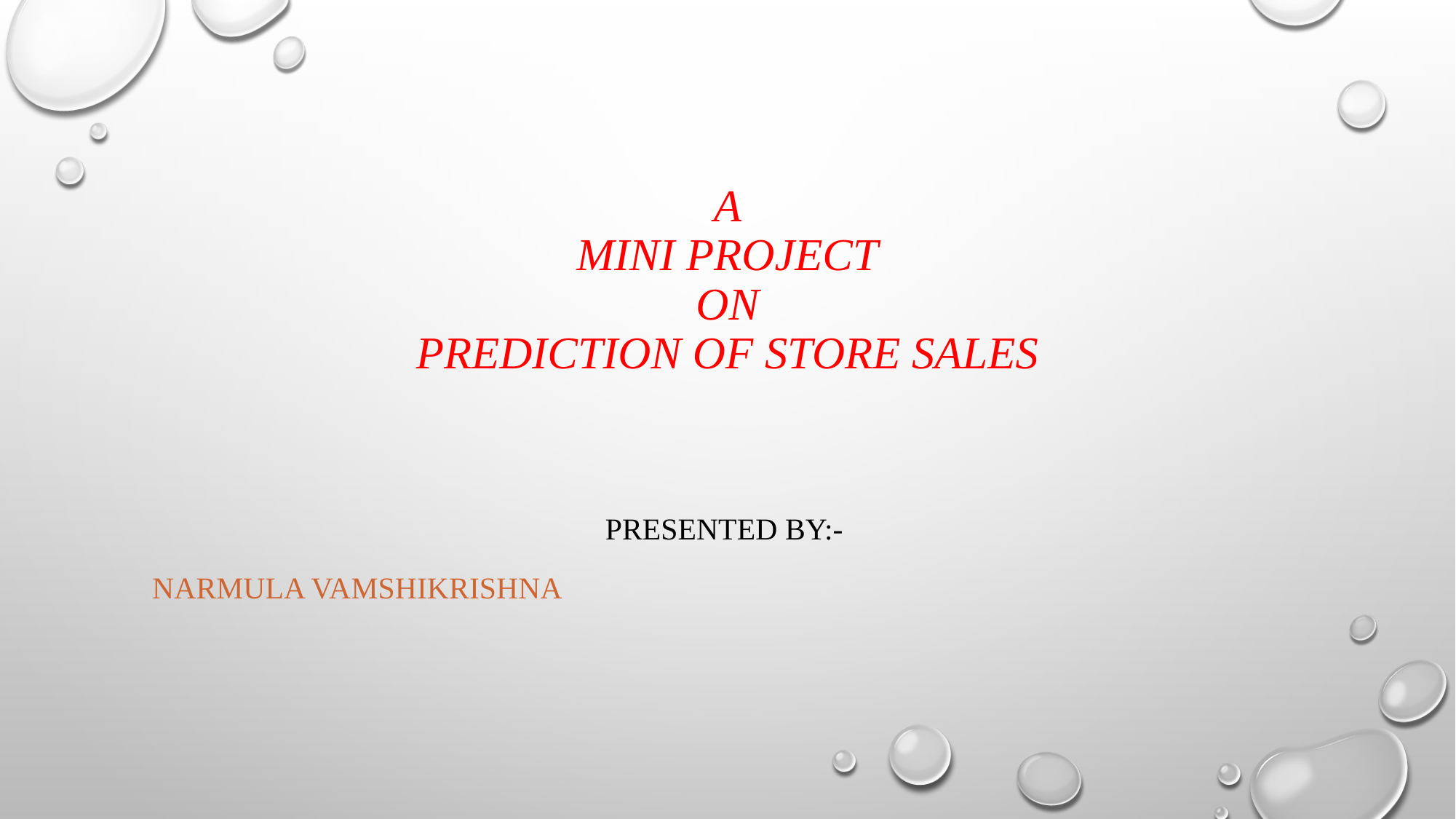

# A mini project on PREDICTION OF STORE SALES
                                                                                                                                                      presented by:-
Narmula vamshikrishna